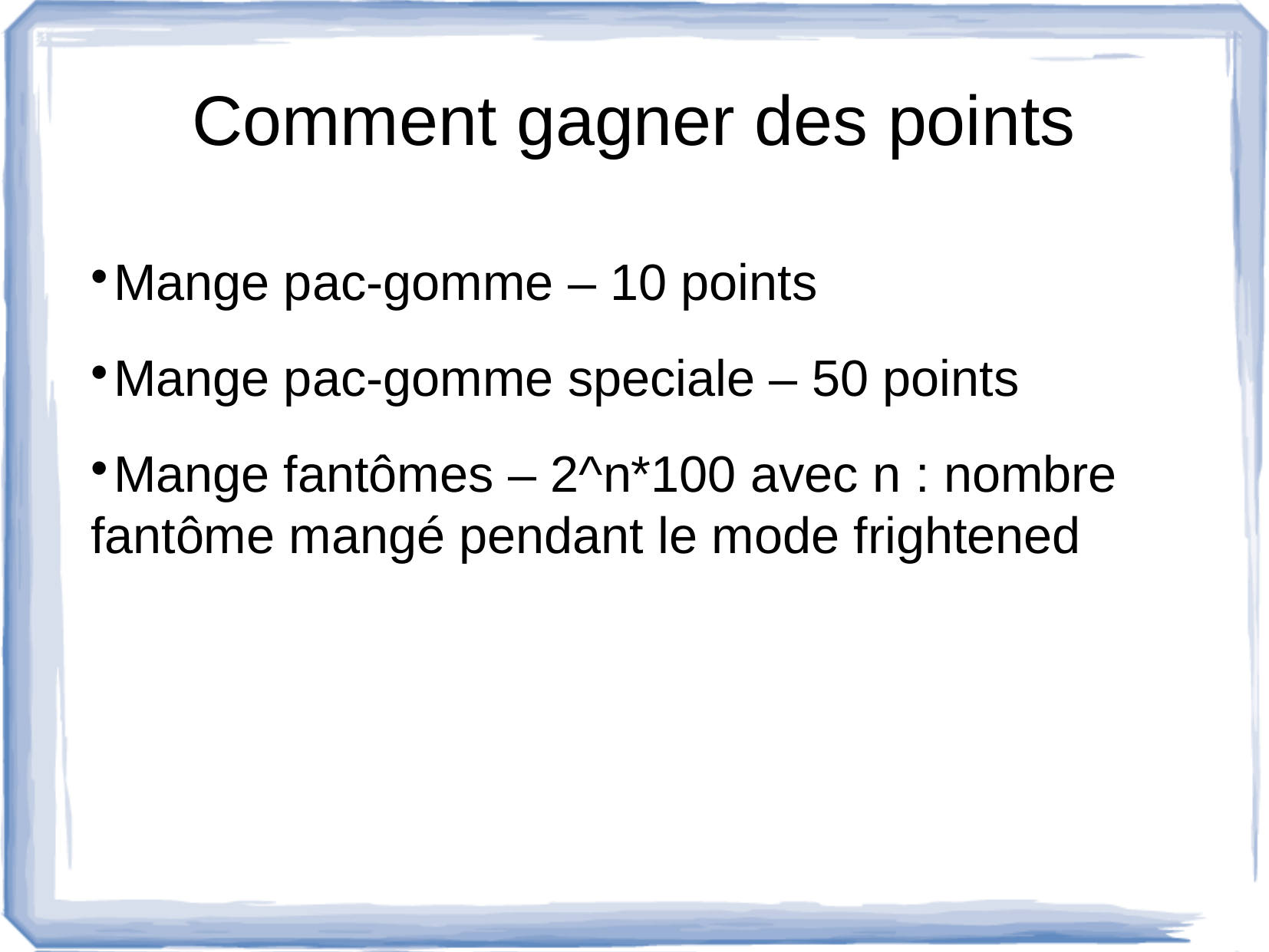

Comment gagner des points
Mange pac-gomme – 10 points

Mange pac-gomme speciale – 50 points

Mange fantômes – 2^n*100 avec n : nombre fantôme mangé pendant le mode frightened